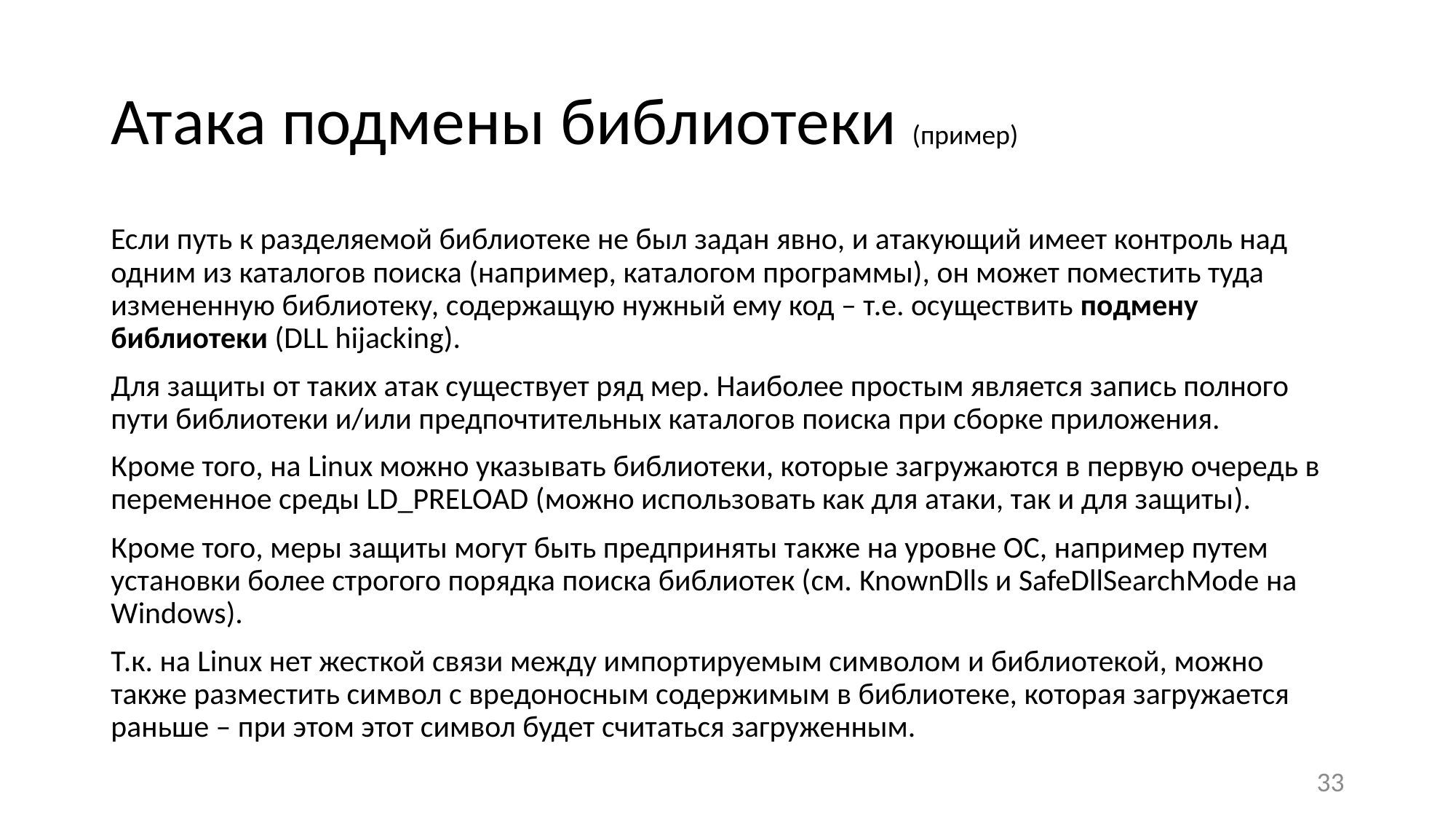

# Атака подмены библиотеки (пример)
Если путь к разделяемой библиотеке не был задан явно, и атакующий имеет контроль над одним из каталогов поиска (например, каталогом программы), он может поместить туда измененную библиотеку, содержащую нужный ему код – т.е. осуществить подмену библиотеки (DLL hijacking).
Для защиты от таких атак существует ряд мер. Наиболее простым является запись полного пути библиотеки и/или предпочтительных каталогов поиска при сборке приложения.
Кроме того, на Linux можно указывать библиотеки, которые загружаются в первую очередь в переменное среды LD_PRELOAD (можно использовать как для атаки, так и для защиты).
Кроме того, меры защиты могут быть предприняты также на уровне ОС, например путем установки более строгого порядка поиска библиотек (см. KnownDlls и SafeDllSearchMode на Windows).
Т.к. на Linux нет жесткой связи между импортируемым символом и библиотекой, можно также разместить символ с вредоносным содержимым в библиотеке, которая загружается раньше – при этом этот символ будет считаться загруженным.

33